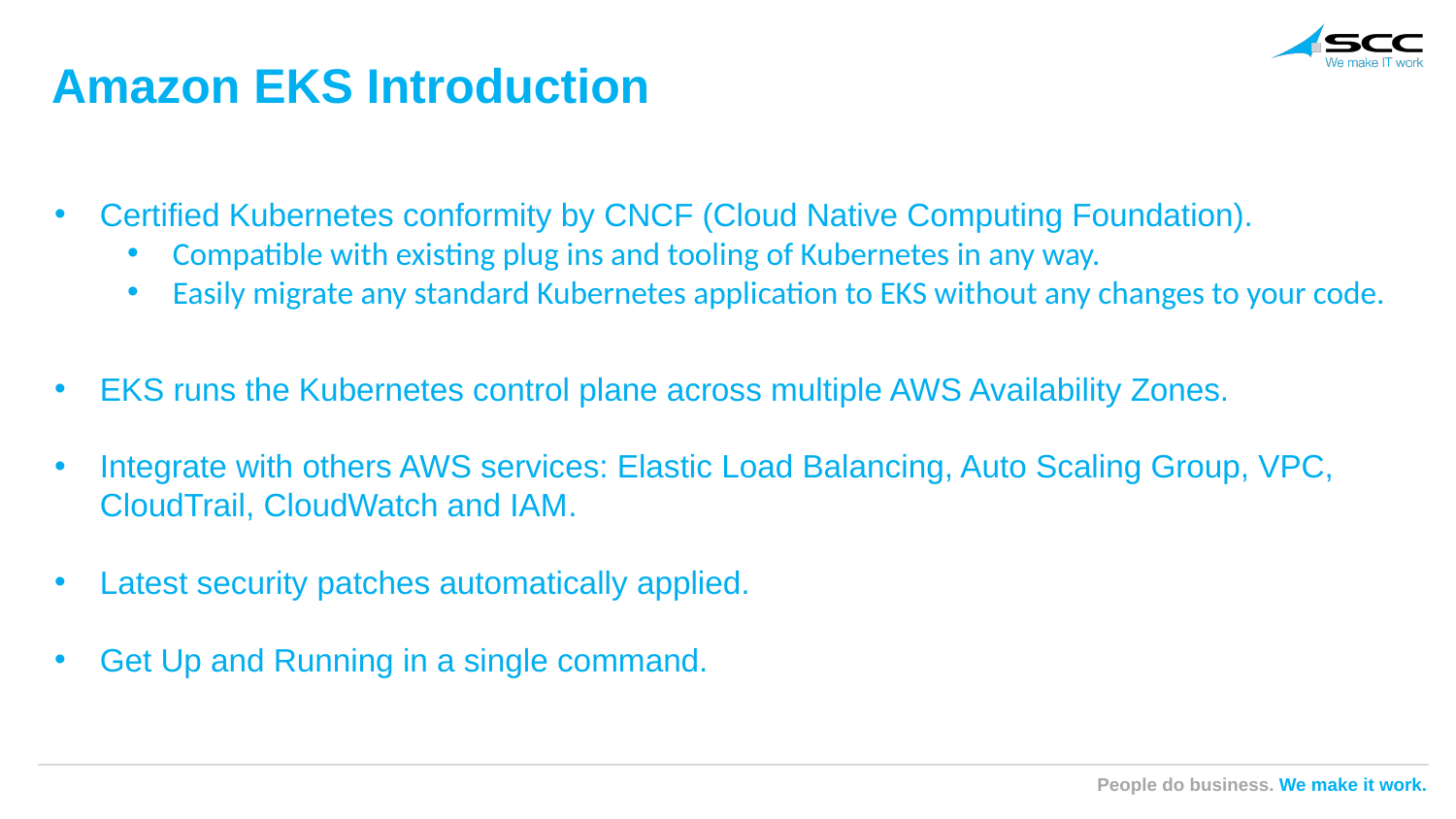

Amazon EKS Introduction
#
Certified Kubernetes conformity by CNCF (Cloud Native Computing Foundation).
Compatible with existing plug ins and tooling of Kubernetes in any way.
Easily migrate any standard Kubernetes application to EKS without any changes to your code.

EKS runs the Kubernetes control plane across multiple AWS Availability Zones.

Integrate with others AWS services: Elastic Load Balancing, Auto Scaling Group, VPC, CloudTrail, CloudWatch and IAM.

Latest security patches automatically applied.

Get Up and Running in a single command.